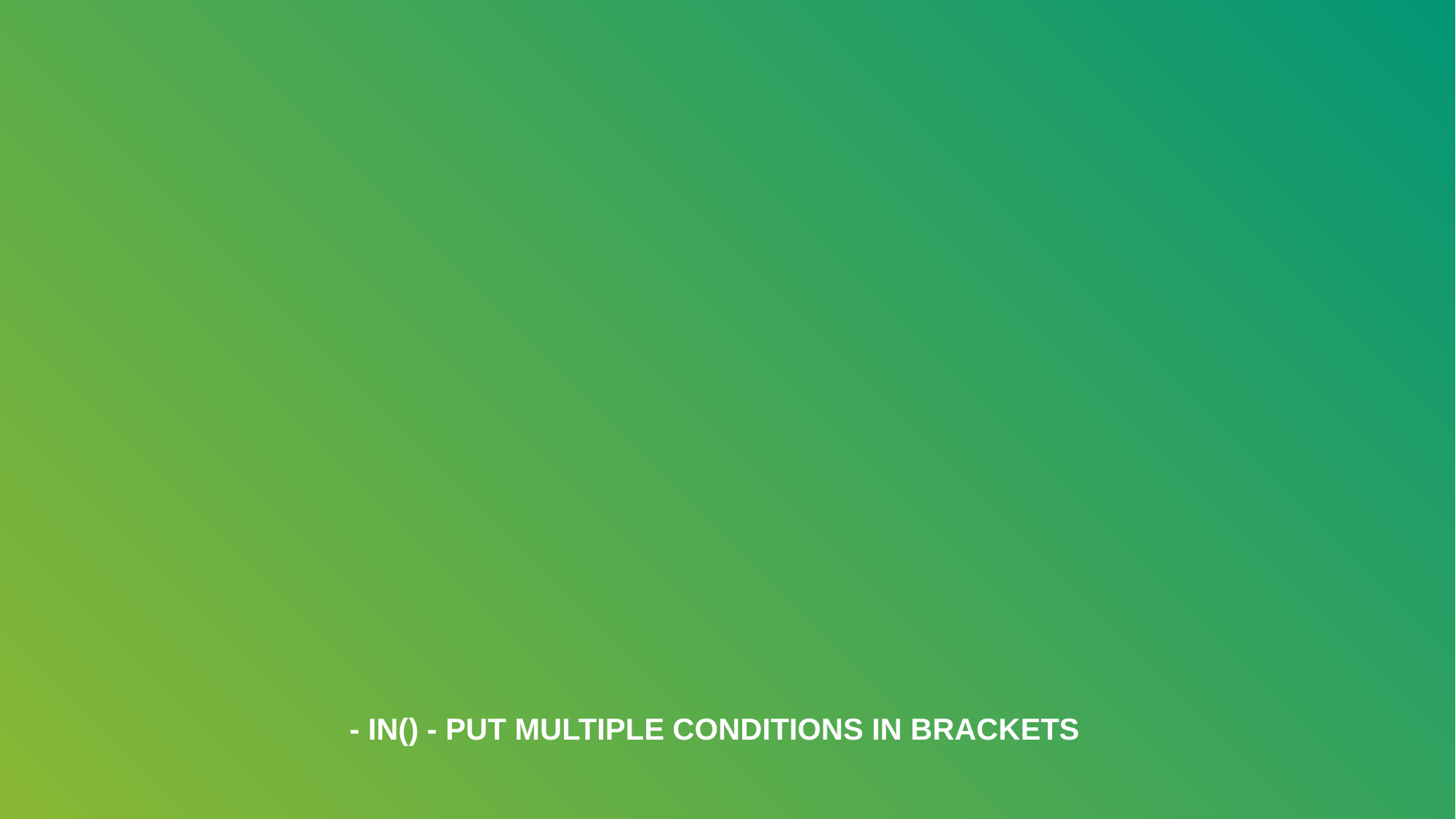

# - IN() - PUT MULTIPLE CONDITIONS IN BRACKETS